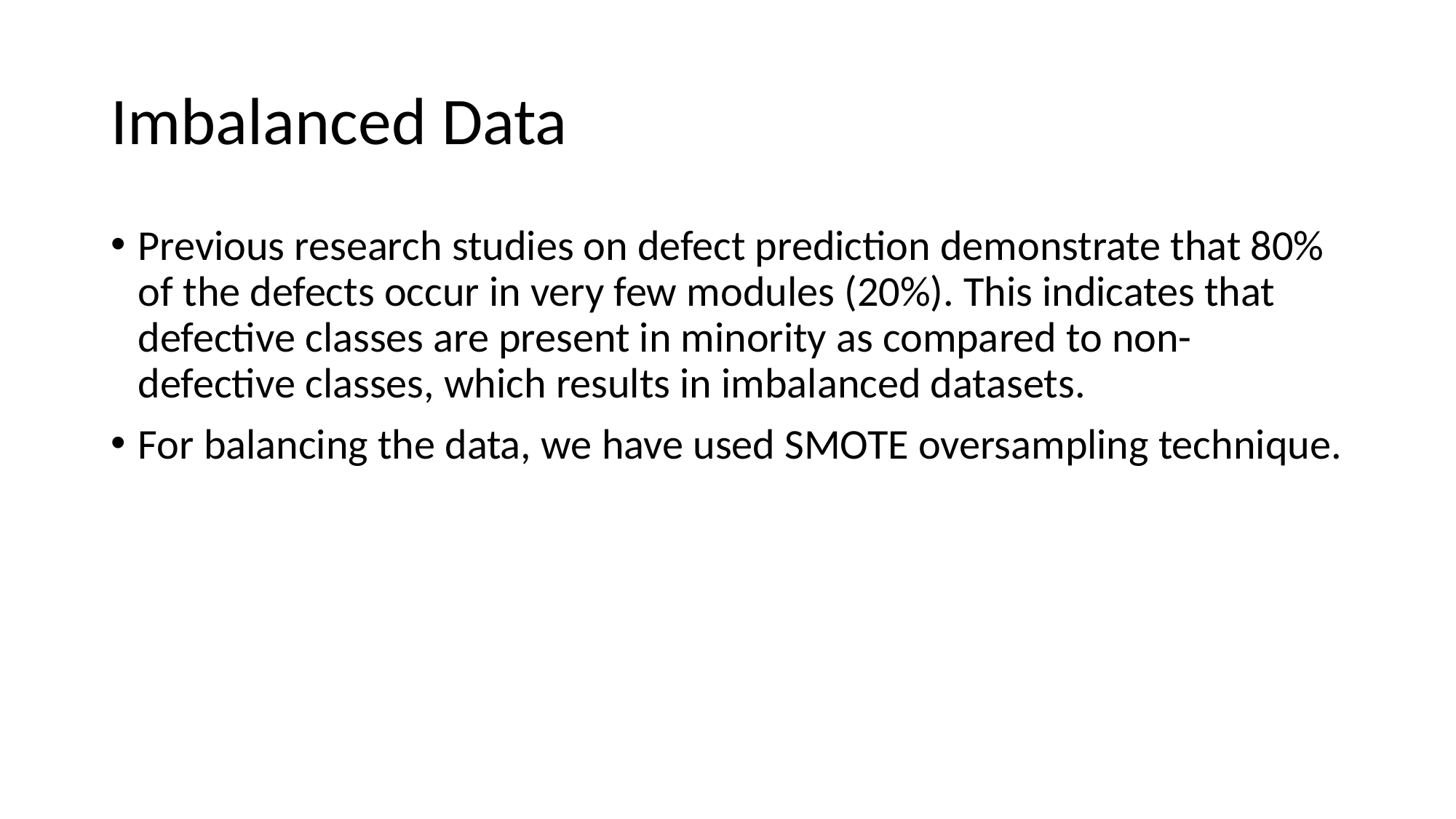

# Imbalanced Data
Previous research studies on defect prediction demonstrate that 80% of the defects occur in very few modules (20%). This indicates that defective classes are present in minority as compared to non-defective classes, which results in imbalanced datasets.
For balancing the data, we have used SMOTE oversampling technique.